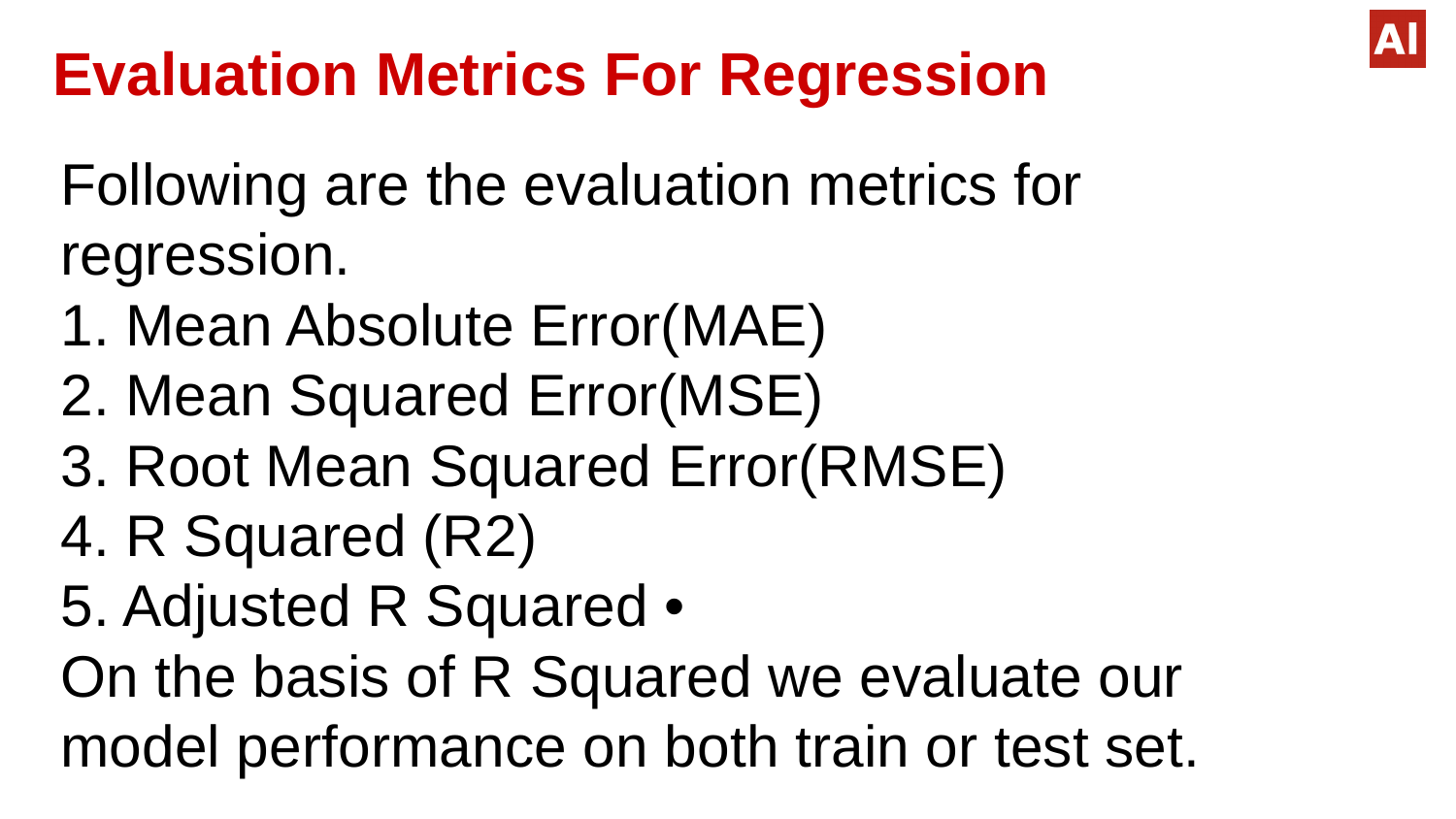

# Evaluation Metrics For Regression
Following are the evaluation metrics for regression.
1. Mean Absolute Error(MAE)
2. Mean Squared Error(MSE)
3. Root Mean Squared Error(RMSE)
4. R Squared (R2)
5. Adjusted R Squared •
On the basis of R Squared we evaluate our model performance on both train or test set.